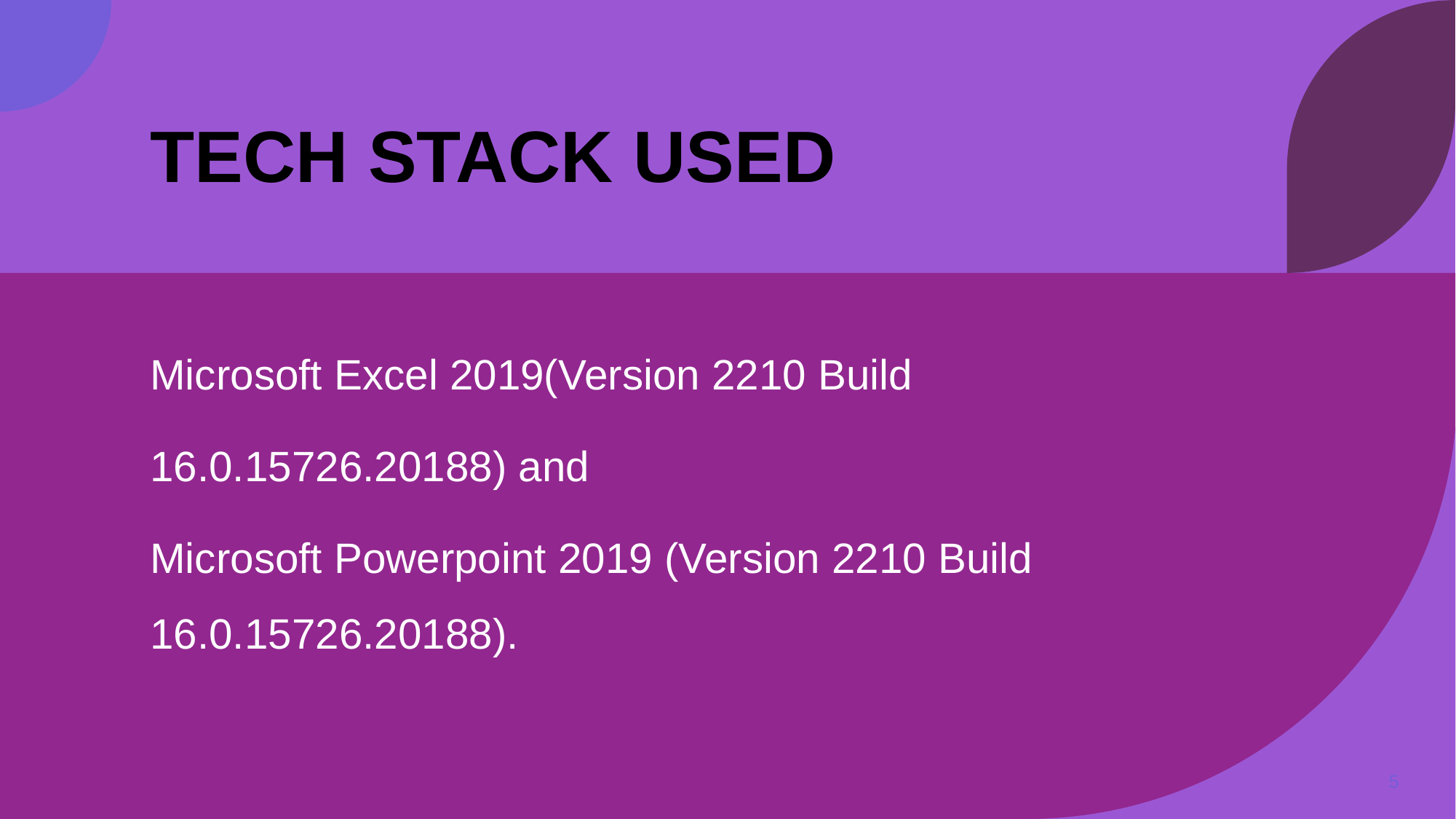

# TECH STACK USED
Microsoft Excel 2019(Version 2210 Build
16.0.15726.20188) and
Microsoft Powerpoint 2019 (Version 2210 Build 16.0.15726.20188).
5